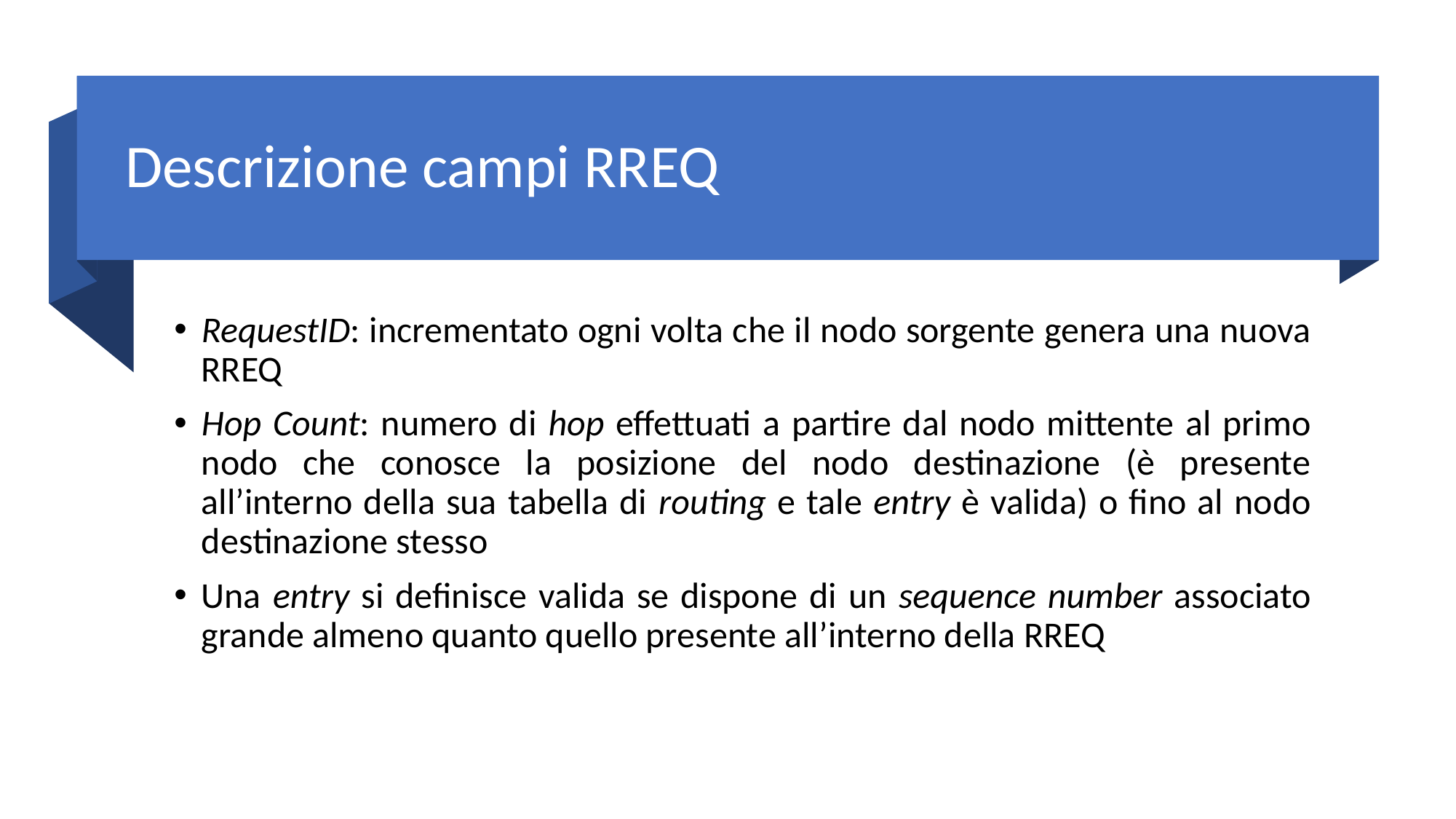

# Descrizione campi RREQ

RequestID: incrementato ogni volta che il nodo sorgente genera una nuova RREQ
Hop Count: numero di hop effettuati a partire dal nodo mittente al primo nodo che conosce la posizione del nodo destinazione (è presente all’interno della sua tabella di routing e tale entry è valida) o fino al nodo destinazione stesso
Una entry si definisce valida se dispone di un sequence number associato grande almeno quanto quello presente all’interno della RREQ